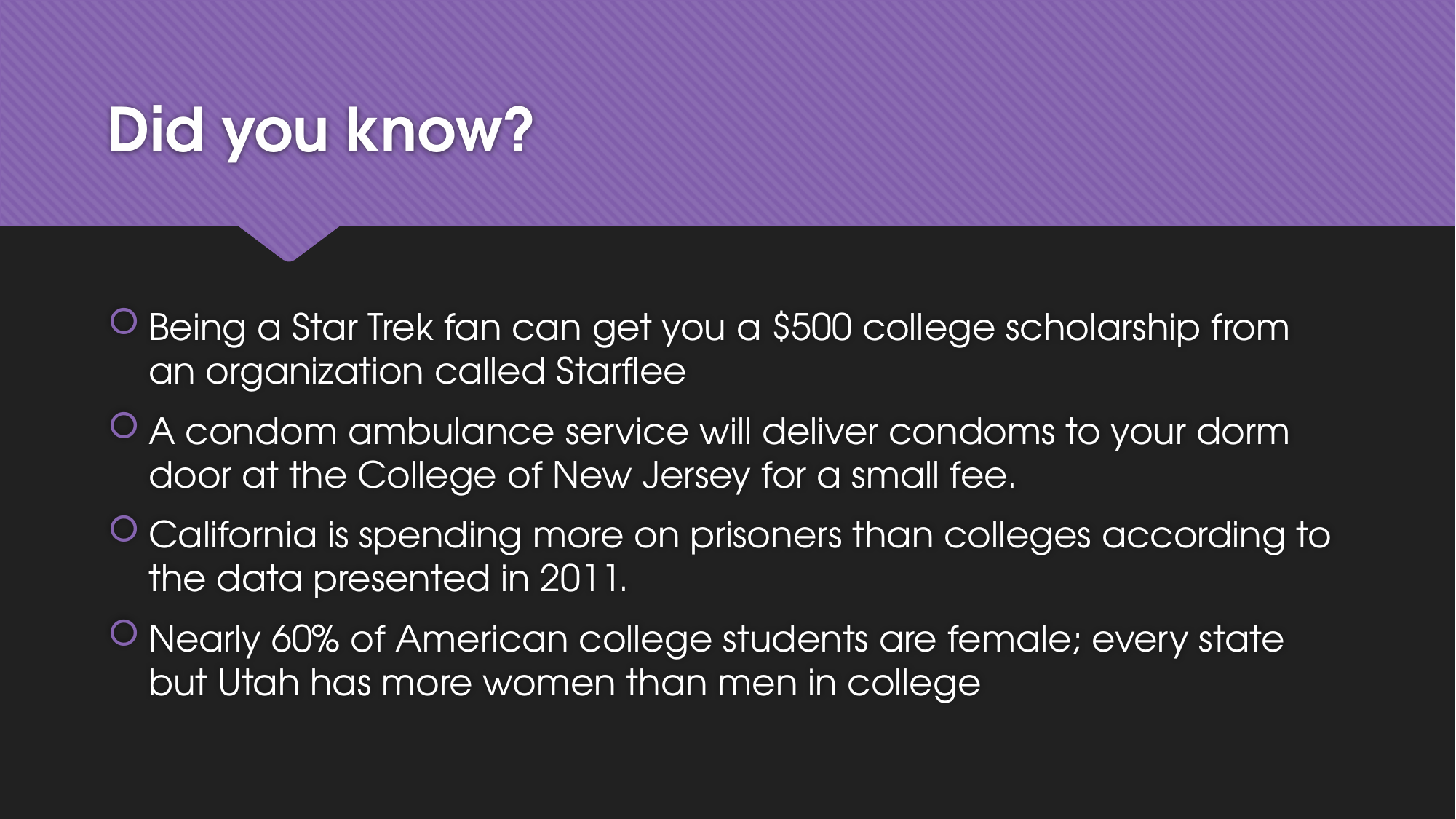

# Did you know?
Being a Star Trek fan can get you a $500 college scholarship from an organization called Starflee
A condom ambulance service will deliver condoms to your dorm door at the College of New Jersey for a small fee.
California is spending more on prisoners than colleges according to the data presented in 2011.
Nearly 60% of American college students are female; every state but Utah has more women than men in college